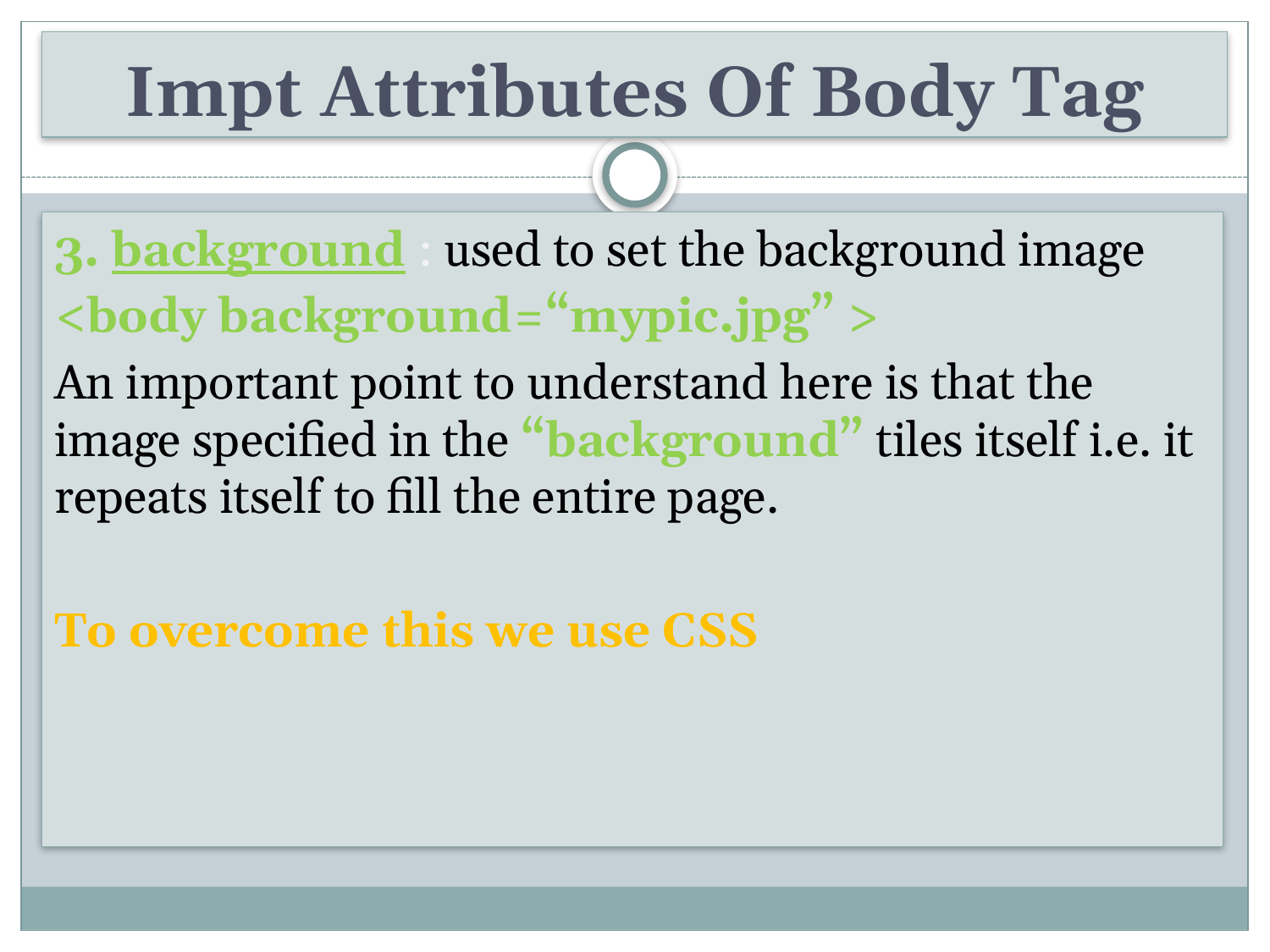

# Impt Attributes Of Body Tag
3. background : used to set the background image
<body background=“mypic.jpg” >
An important point to understand here is that the image specified in the “background” tiles itself i.e. it repeats itself to fill the entire page.

To overcome this we use CSS